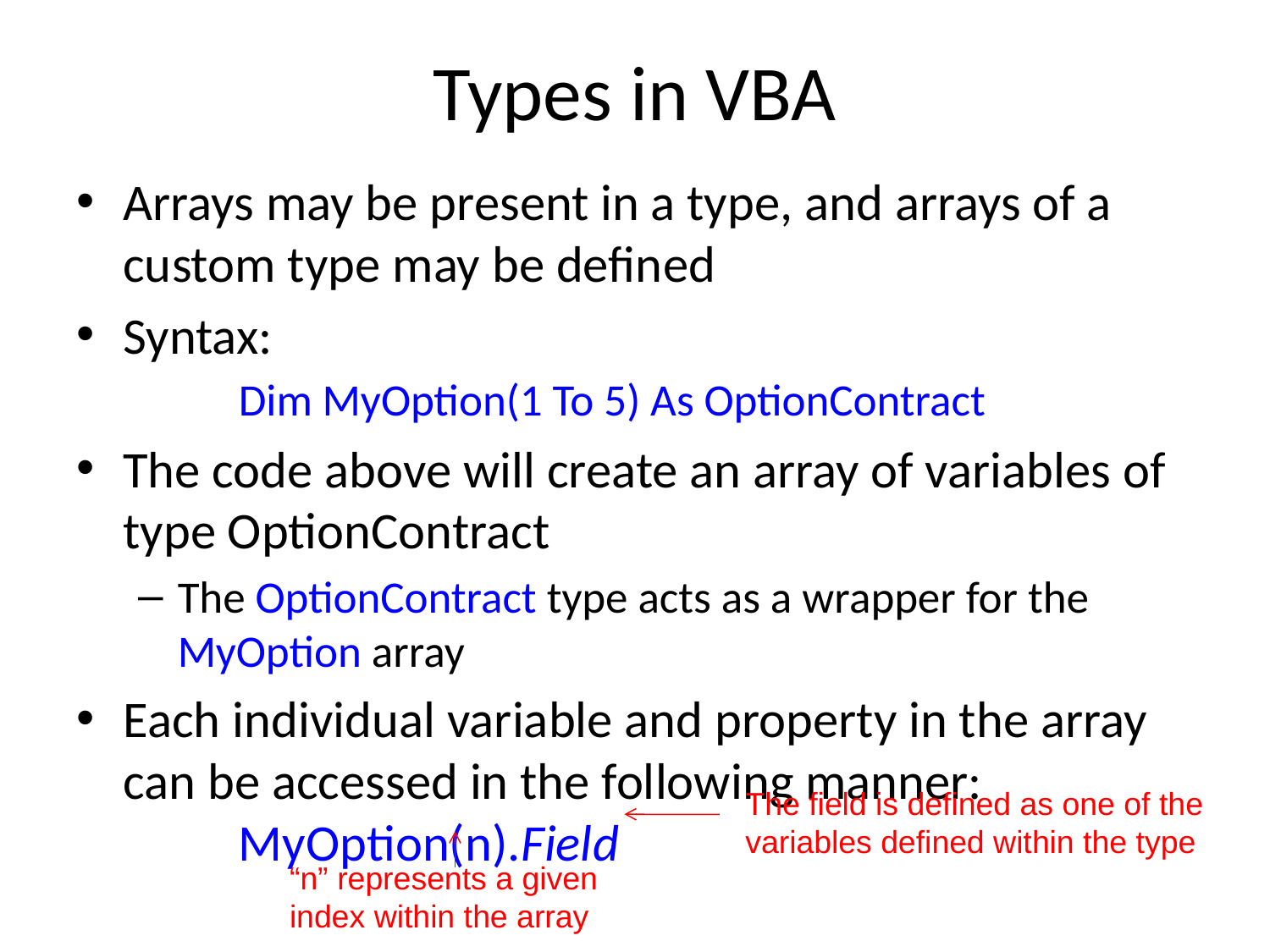

# Types in VBA
Arrays may be present in a type, and arrays of a custom type may be defined
Syntax:
	Dim MyOption(1 To 5) As OptionContract
The code above will create an array of variables of type OptionContract
The OptionContract type acts as a wrapper for the MyOption array
Each individual variable and property in the array can be accessed in the following manner:
	MyOption(n).Field
The field is defined as one of the
variables defined within the type
“n” represents a given
index within the array